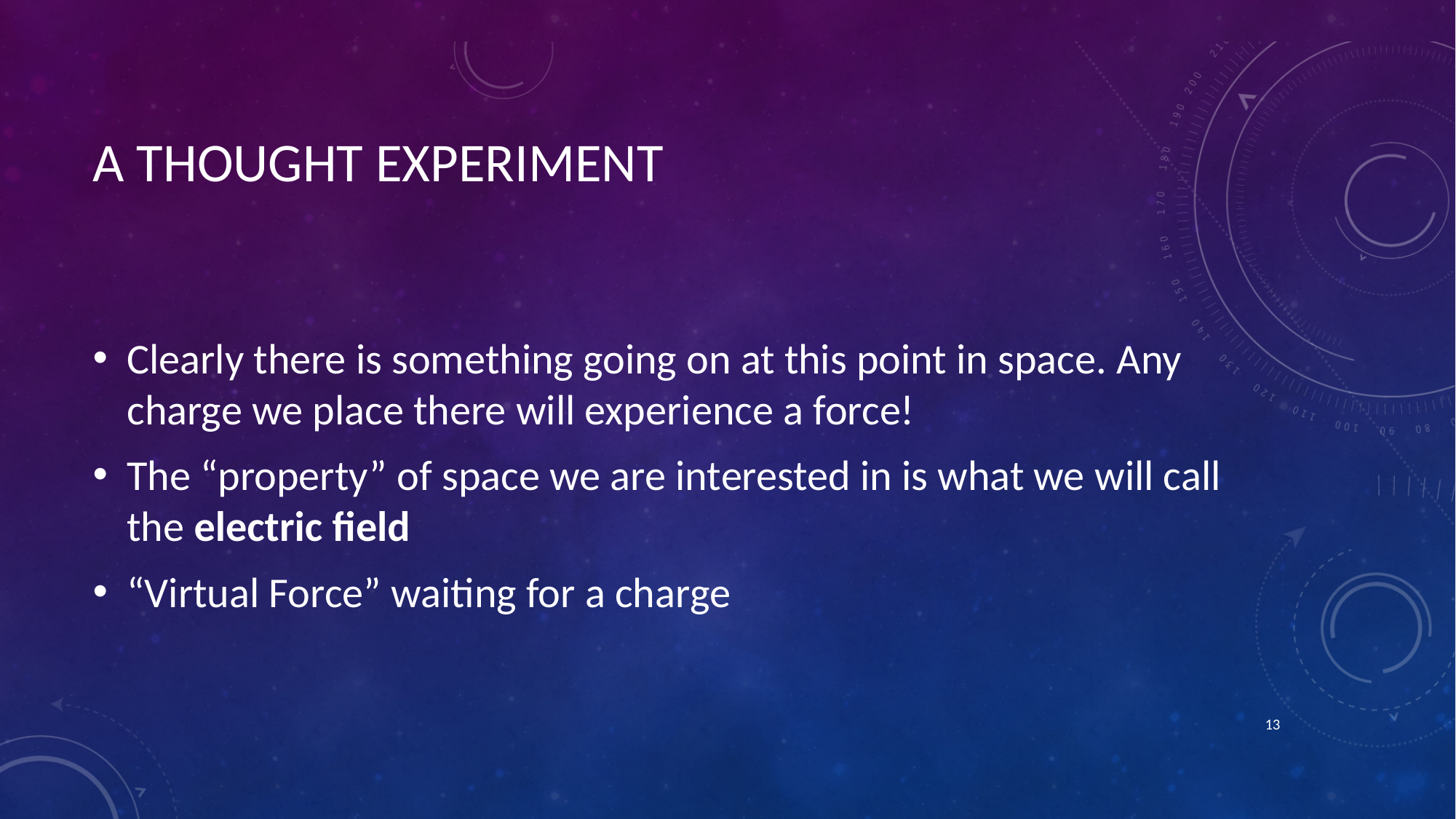

# A thought Experiment
Clearly there is something going on at this point in space. Any charge we place there will experience a force!
The “property” of space we are interested in is what we will call the electric field
“Virtual Force” waiting for a charge
13